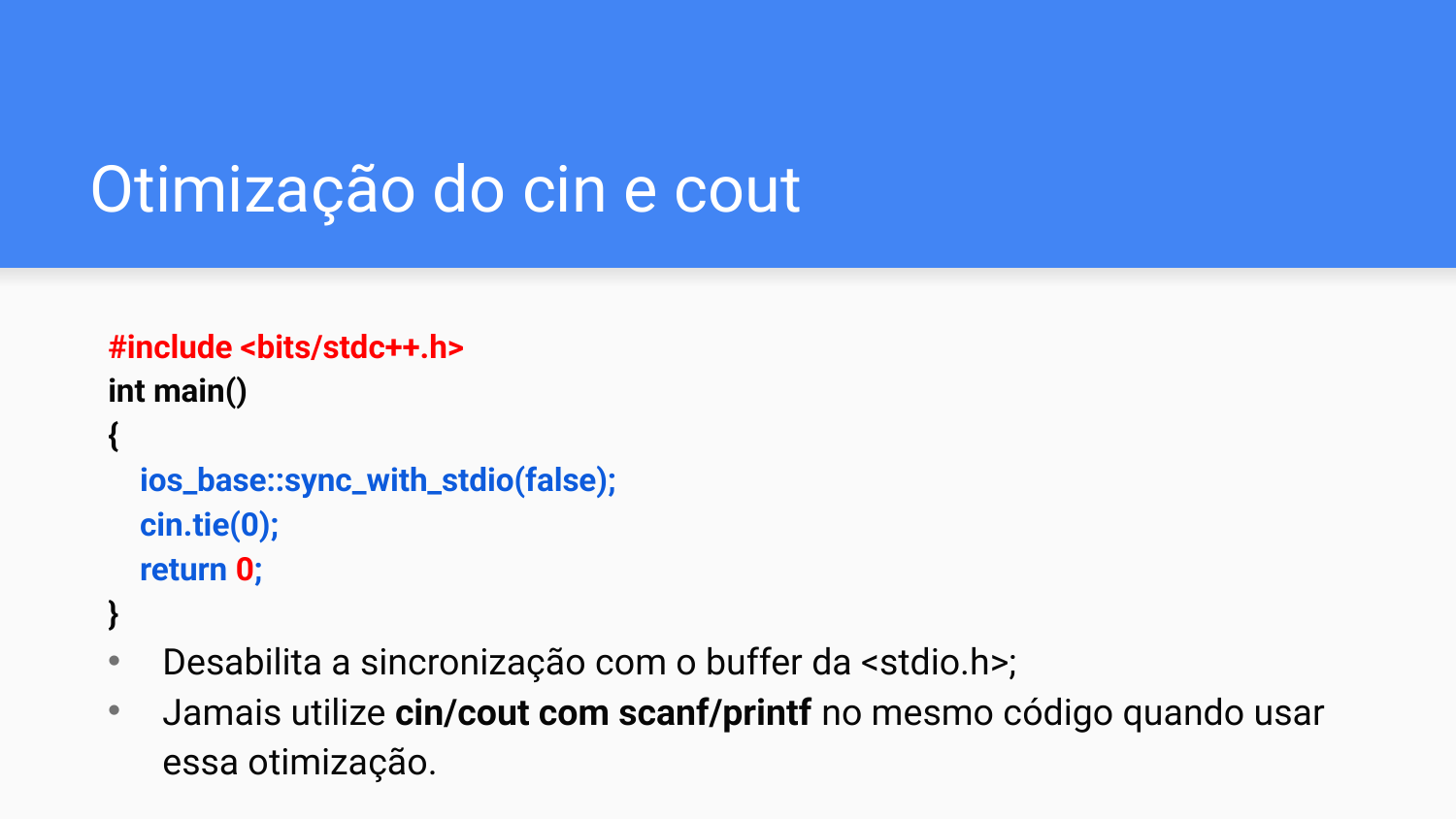

# Otimização do cin e cout
#include <bits/stdc++.h>
int main()
{
    ios_base::sync_with_stdio(false);
    cin.tie(0);
    return 0;
}
Desabilita a sincronização com o buffer da <stdio.h>;
Jamais utilize cin/cout com scanf/printf no mesmo código quando usar essa otimização.